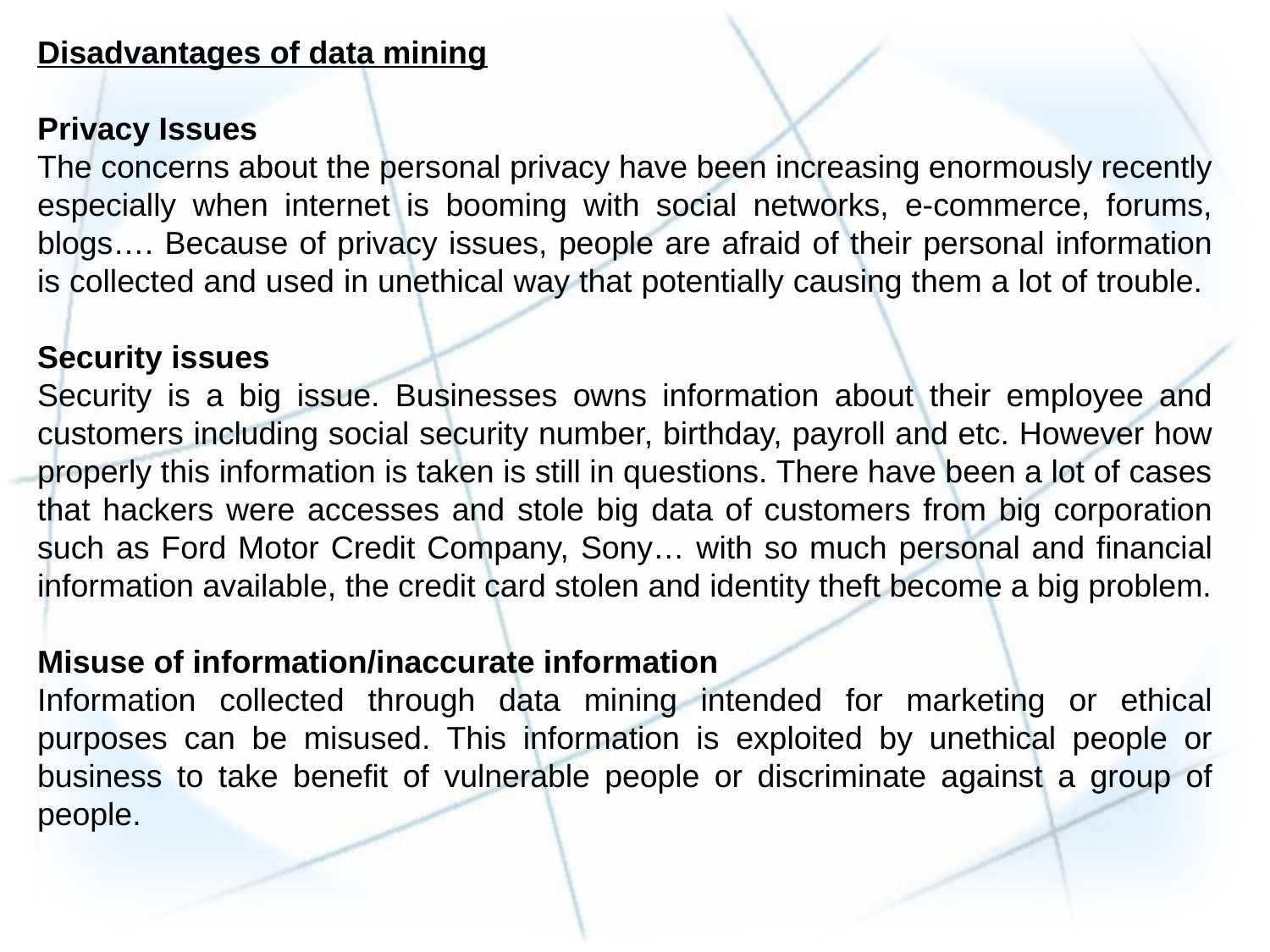

Disadvantages of data mining

Privacy Issues
The concerns about the personal privacy have been increasing enormously recently especially when internet is booming with social networks, e-commerce, forums, blogs…. Because of privacy issues, people are afraid of their personal information is collected and used in unethical way that potentially causing them a lot of trouble.

Security issues
Security is a big issue. Businesses owns information about their employee and customers including social security number, birthday, payroll and etc. However how properly this information is taken is still in questions. There have been a lot of cases that hackers were accesses and stole big data of customers from big corporation such as Ford Motor Credit Company, Sony… with so much personal and financial information available, the credit card stolen and identity theft become a big problem.

Misuse of information/inaccurate information
Information collected through data mining intended for marketing or ethical purposes can be misused. This information is exploited by unethical people or business to take benefit of vulnerable people or discriminate against a group of people.